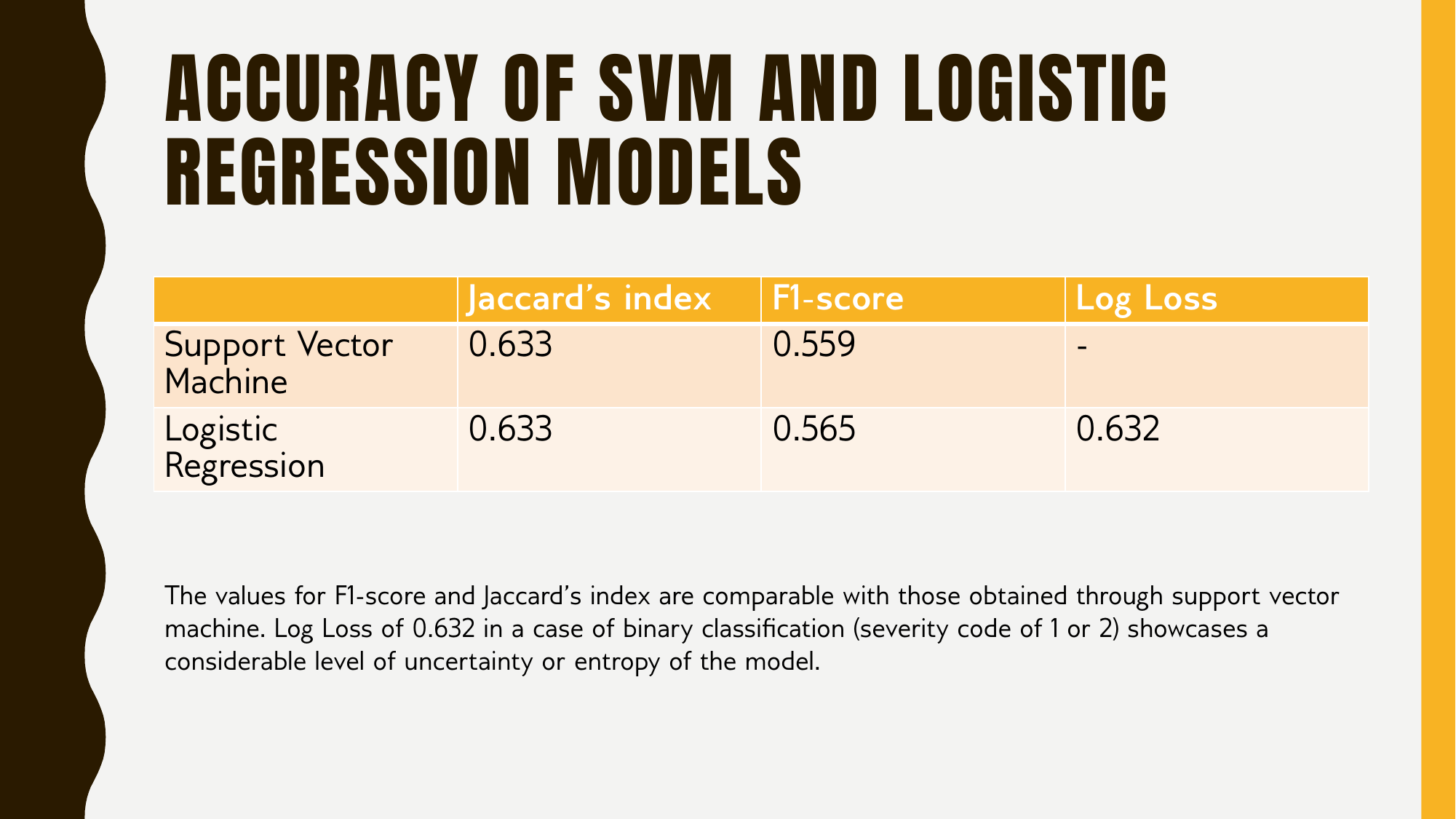

# ACCURACY OF SVM AND LOGISTIC REGRESSION MODELS
|  | Jaccard’s index | F1-score | Log Loss |
| --- | --- | --- | --- |
| Support Vector Machine | 0.633 | 0.559 | - |
| Logistic Regression | 0.633 | 0.565 | 0.632 |
The values for F1-score and Jaccard’s index are comparable with those obtained through support vector machine. Log Loss of 0.632 in a case of binary classification (severity code of 1 or 2) showcases a considerable level of uncertainty or entropy of the model.